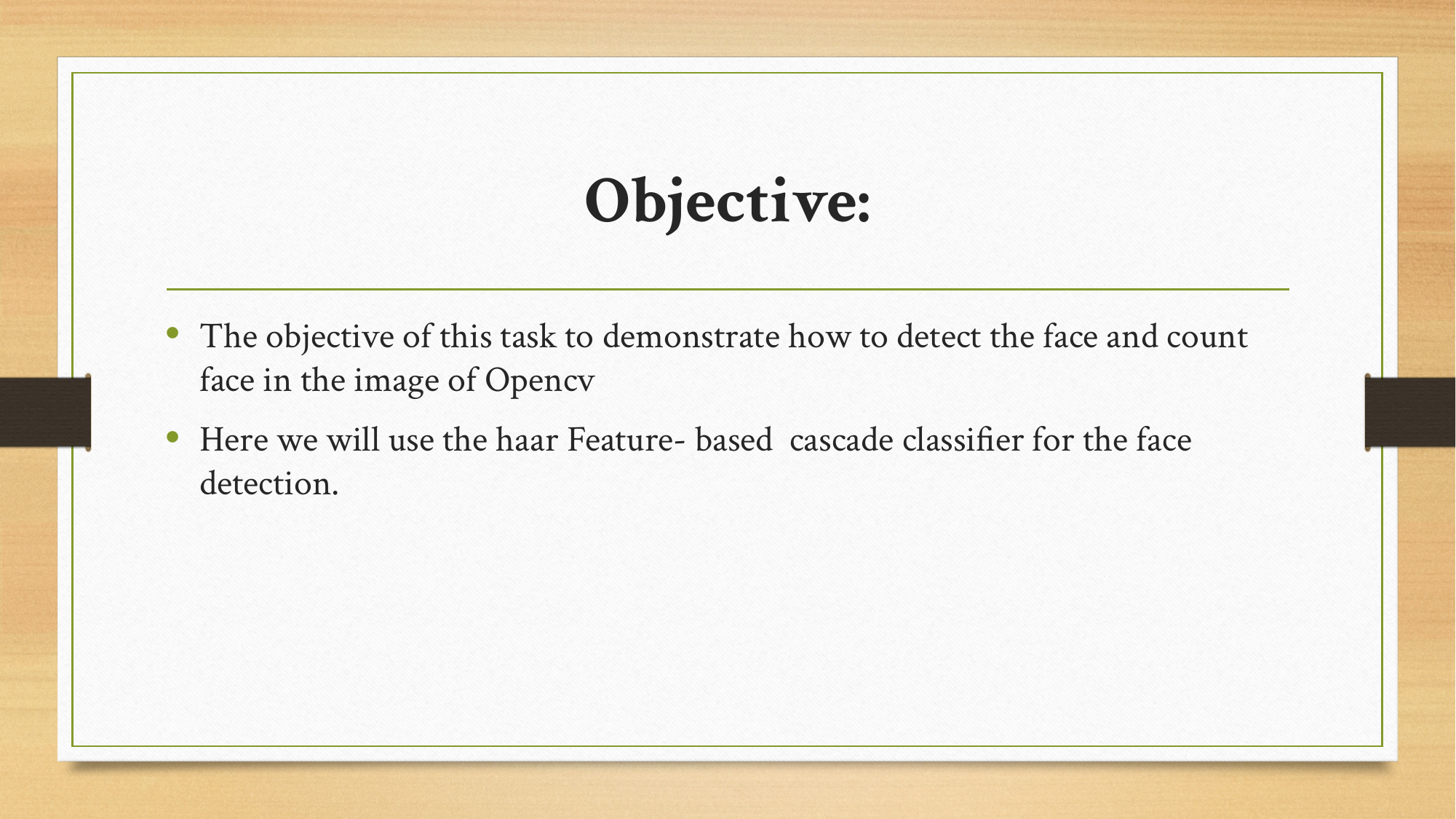

# Objective:
The objective of this task to demonstrate how to detect the face and count face in the image of Opencv
Here we will use the haar Feature- based  cascade classifier for the face detection.